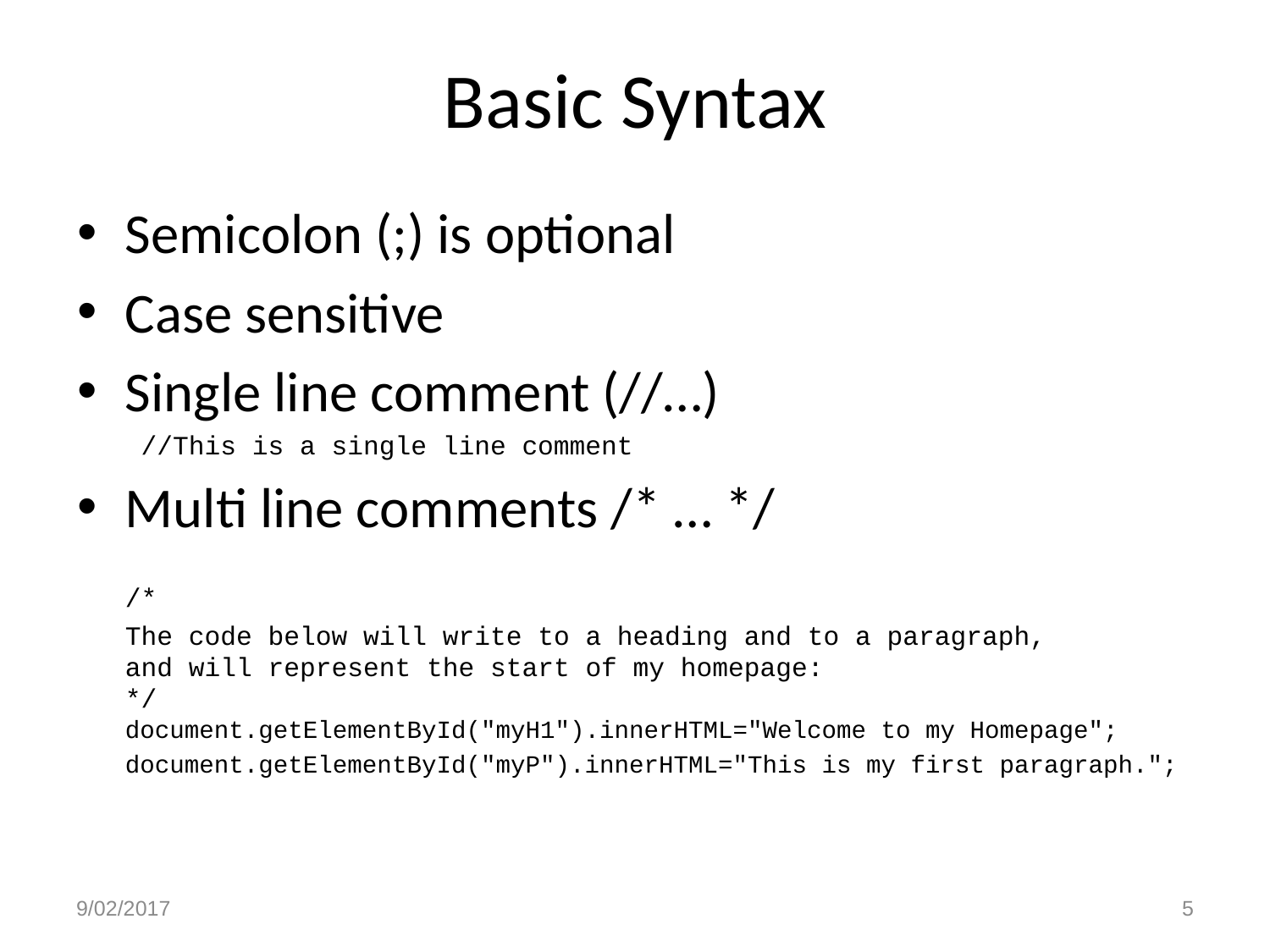

# Basic Syntax
Semicolon (;) is optional
Case sensitive
Single line comment (//…)
//This is a single line comment
Multi line comments /* … */
	/*
The code below will write to a heading and to a paragraph,
and will represent the start of my homepage:
*/
document.getElementById("myH1").innerHTML="Welcome to my Homepage";
	document.getElementById("myP").innerHTML="This is my first paragraph.";
9/02/2017
5